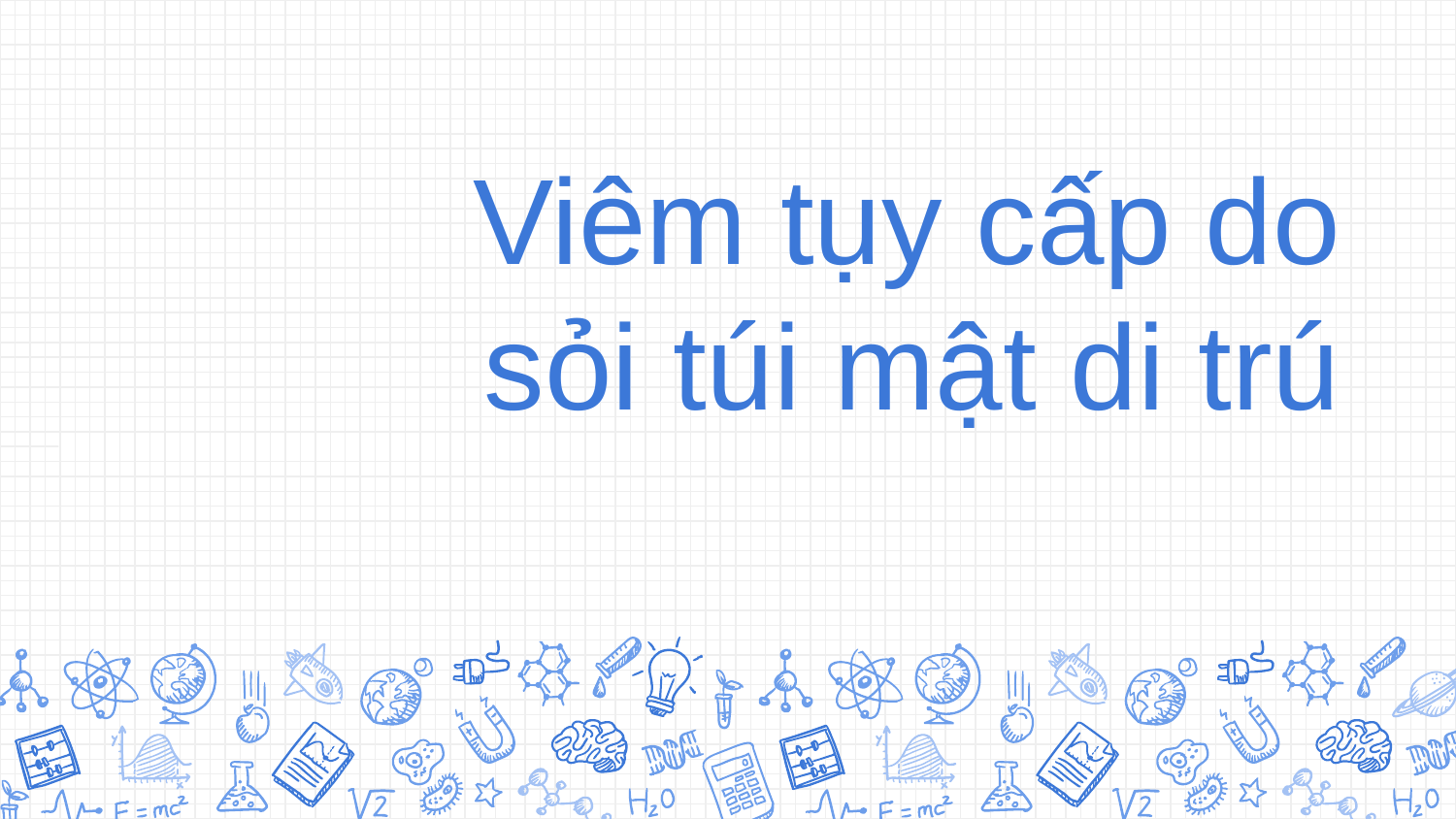

# Viêm tụy cấp do sỏi túi mật di trú